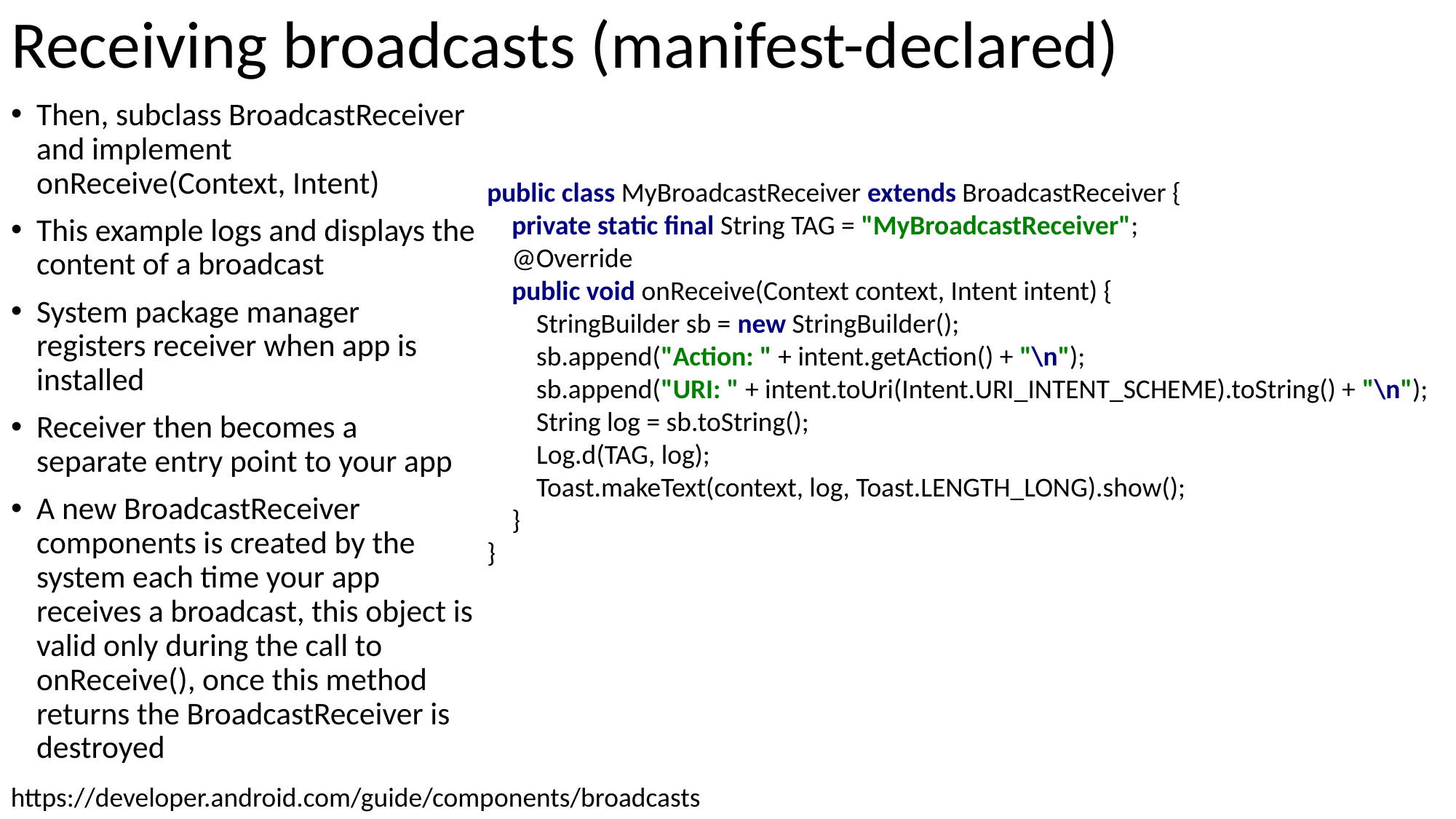

# Receiving broadcasts (manifest-declared)
Then, subclass BroadcastReceiver and implement onReceive(Context, Intent)
This example logs and displays the content of a broadcast
System package manager registers receiver when app is installed
Receiver then becomes a separate entry point to your app
A new BroadcastReceiver components is created by the system each time your app receives a broadcast, this object is valid only during the call to onReceive(), once this method returns the BroadcastReceiver is destroyed
public class MyBroadcastReceiver extends BroadcastReceiver {
    private static final String TAG = "MyBroadcastReceiver";
    @Override
    public void onReceive(Context context, Intent intent) {
        StringBuilder sb = new StringBuilder();
        sb.append("Action: " + intent.getAction() + "\n");
        sb.append("URI: " + intent.toUri(Intent.URI_INTENT_SCHEME).toString() + "\n");
        String log = sb.toString();
        Log.d(TAG, log);
        Toast.makeText(context, log, Toast.LENGTH_LONG).show();
    }
}
https://developer.android.com/guide/components/broadcasts